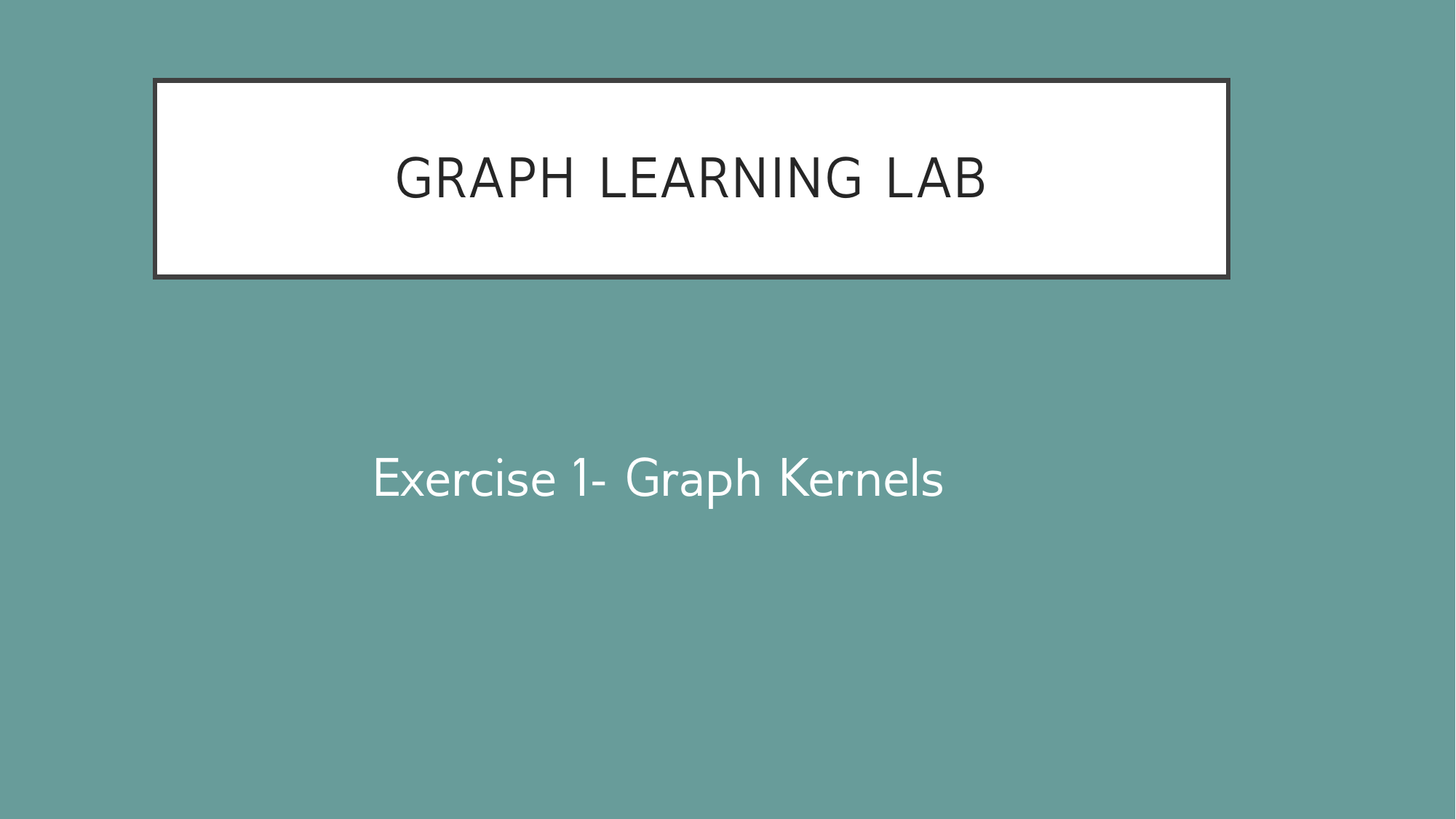

# Graph learning lab
Exercise 1- Graph Kernels